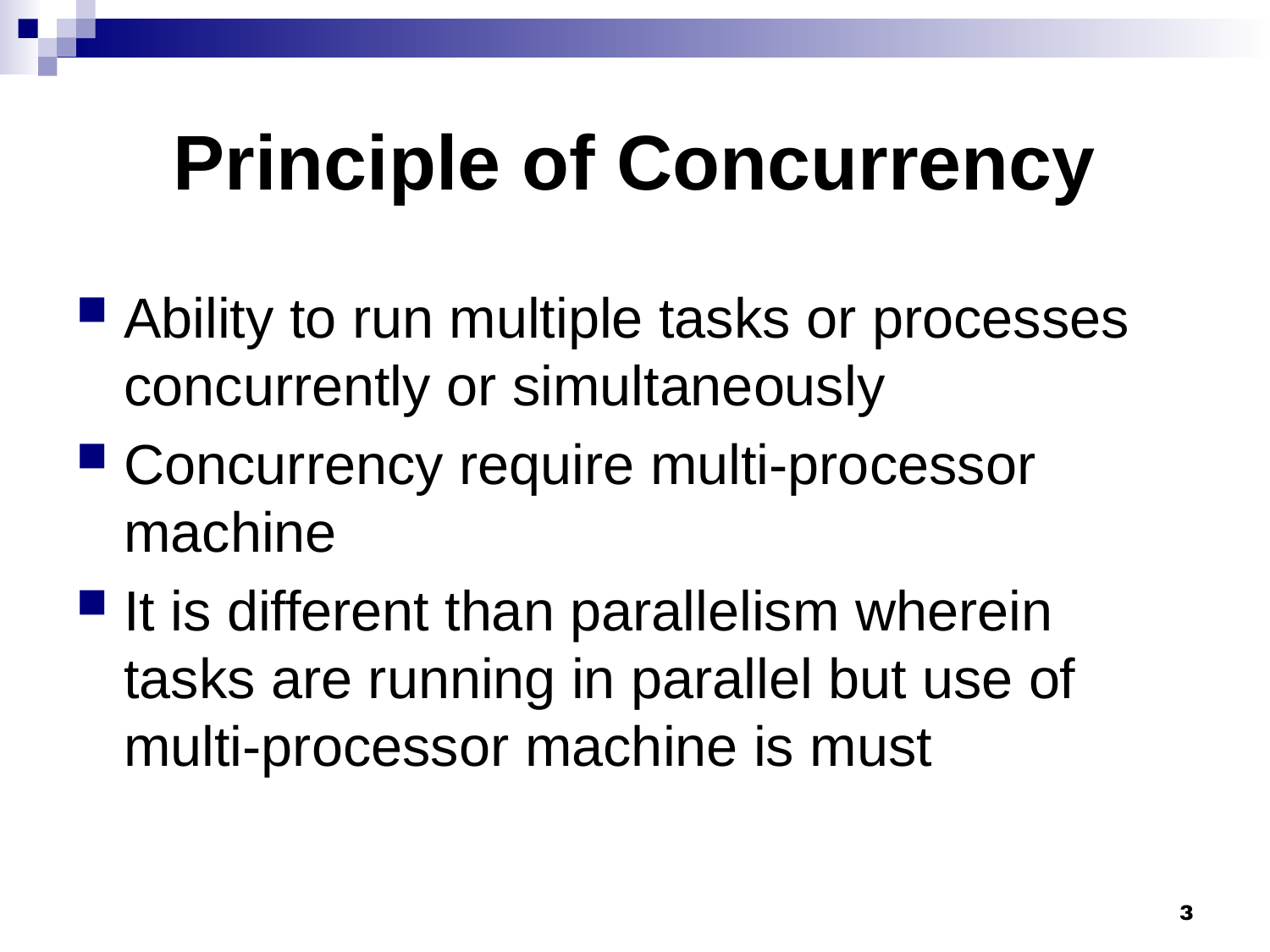

# Principle of Concurrency
Ability to run multiple tasks or processes concurrently or simultaneously
Concurrency require multi-processor machine
It is different than parallelism wherein tasks are running in parallel but use of multi-processor machine is must

3